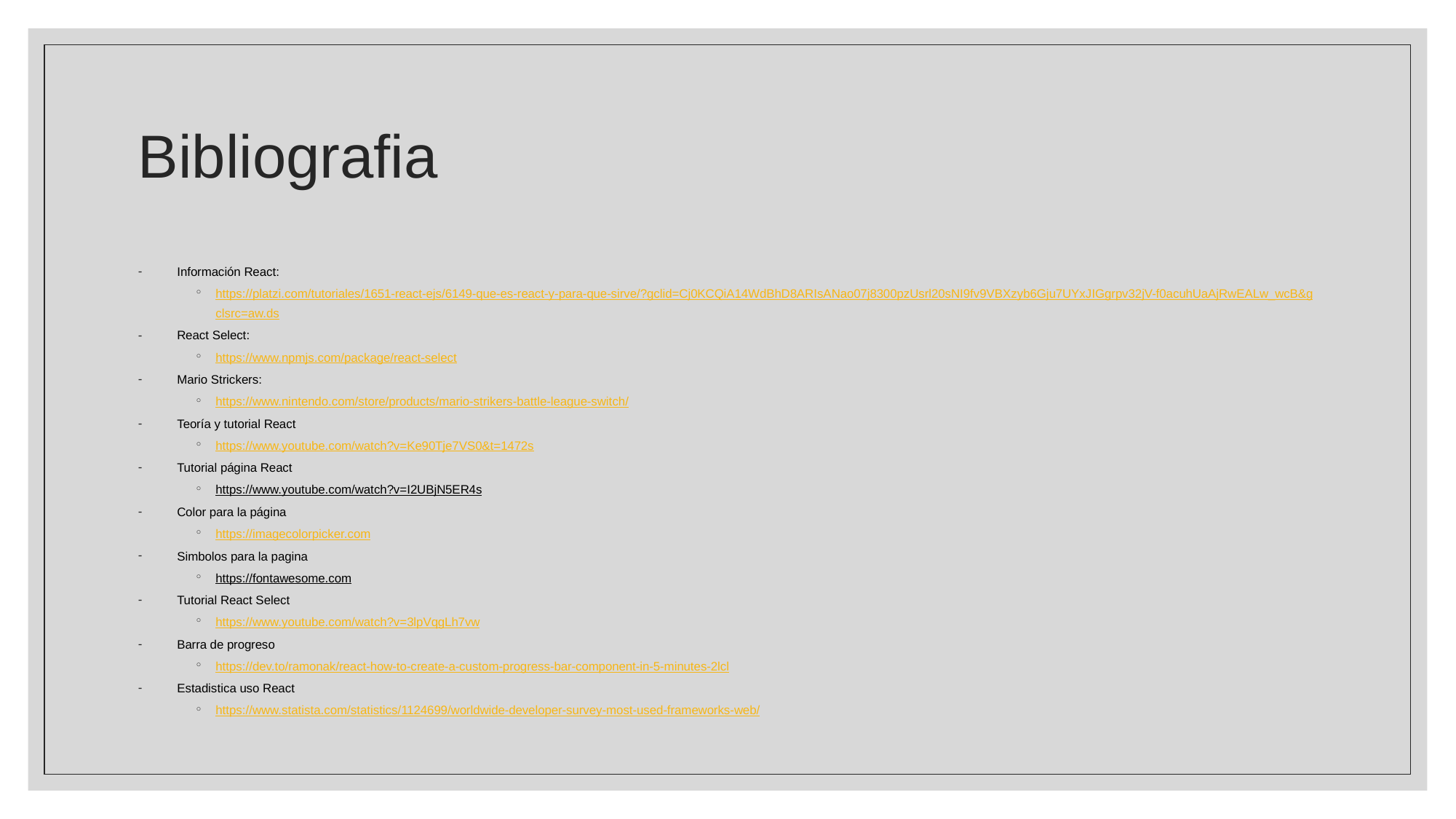

# Bibliografia
Información React:
https://platzi.com/tutoriales/1651-react-ejs/6149-que-es-react-y-para-que-sirve/?gclid=Cj0KCQiA14WdBhD8ARIsANao07j8300pzUsrl20sNI9fv9VBXzyb6Gju7UYxJIGgrpv32jV-f0acuhUaAjRwEALw_wcB&gclsrc=aw.ds
React Select:
https://www.npmjs.com/package/react-select
Mario Strickers:
https://www.nintendo.com/store/products/mario-strikers-battle-league-switch/
Teoría y tutorial React
https://www.youtube.com/watch?v=Ke90Tje7VS0&t=1472s
Tutorial página React
https://www.youtube.com/watch?v=I2UBjN5ER4s
Color para la página
https://imagecolorpicker.com
Simbolos para la pagina
https://fontawesome.com
Tutorial React Select
https://www.youtube.com/watch?v=3lpVqgLh7vw
Barra de progreso
https://dev.to/ramonak/react-how-to-create-a-custom-progress-bar-component-in-5-minutes-2lcl
Estadistica uso React
https://www.statista.com/statistics/1124699/worldwide-developer-survey-most-used-frameworks-web/